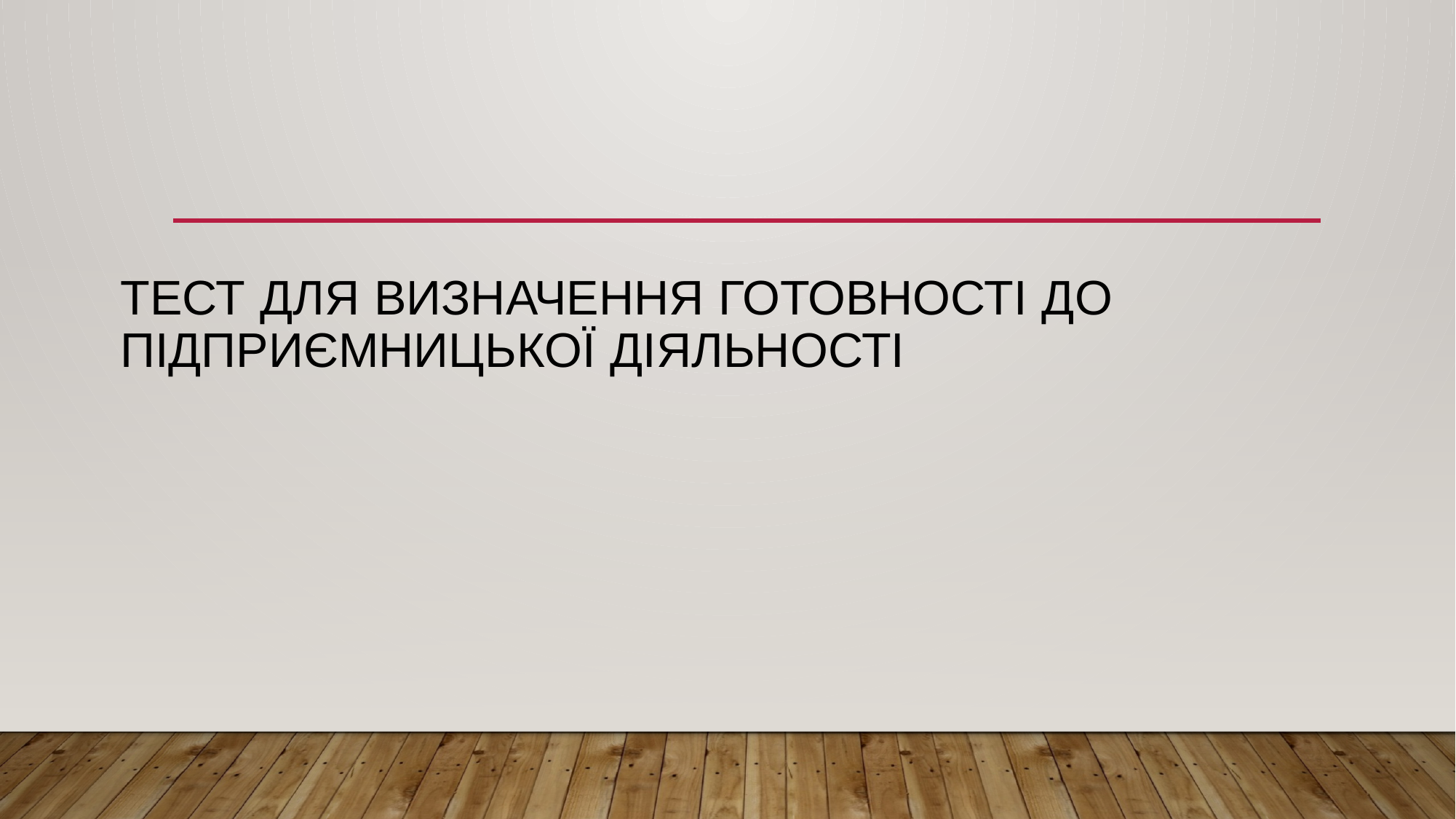

# ТЕСТ для визначення готовності до підприємницької діяльності